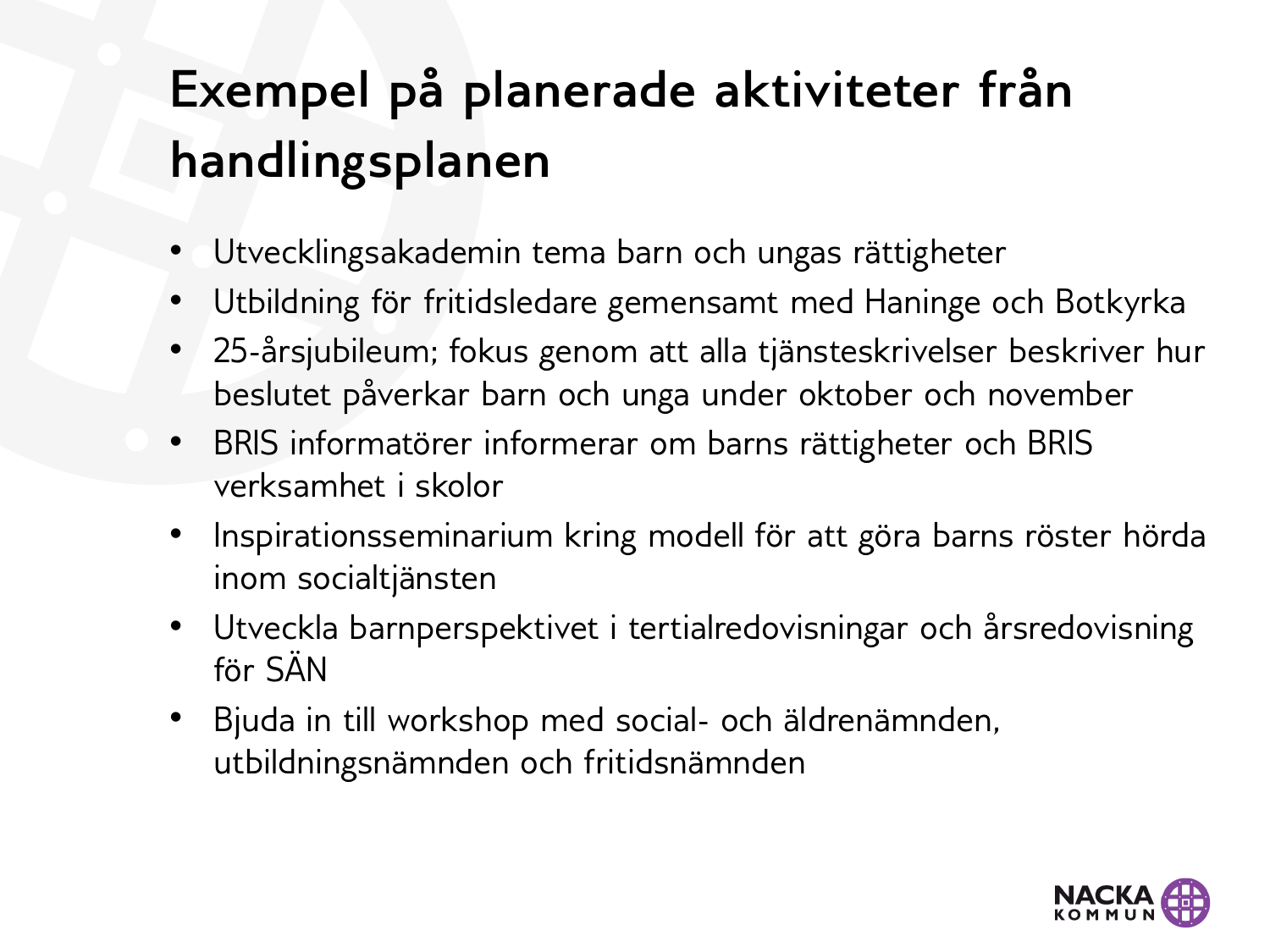

# Exempel på planerade aktiviteter från handlingsplanen
Utvecklingsakademin tema barn och ungas rättigheter
Utbildning för fritidsledare gemensamt med Haninge och Botkyrka
25-årsjubileum; fokus genom att alla tjänsteskrivelser beskriver hur beslutet påverkar barn och unga under oktober och november
BRIS informatörer informerar om barns rättigheter och BRIS verksamhet i skolor
Inspirationsseminarium kring modell för att göra barns röster hörda inom socialtjänsten
Utveckla barnperspektivet i tertialredovisningar och årsredovisning för SÄN
Bjuda in till workshop med social- och äldrenämnden, utbildningsnämnden och fritidsnämnden